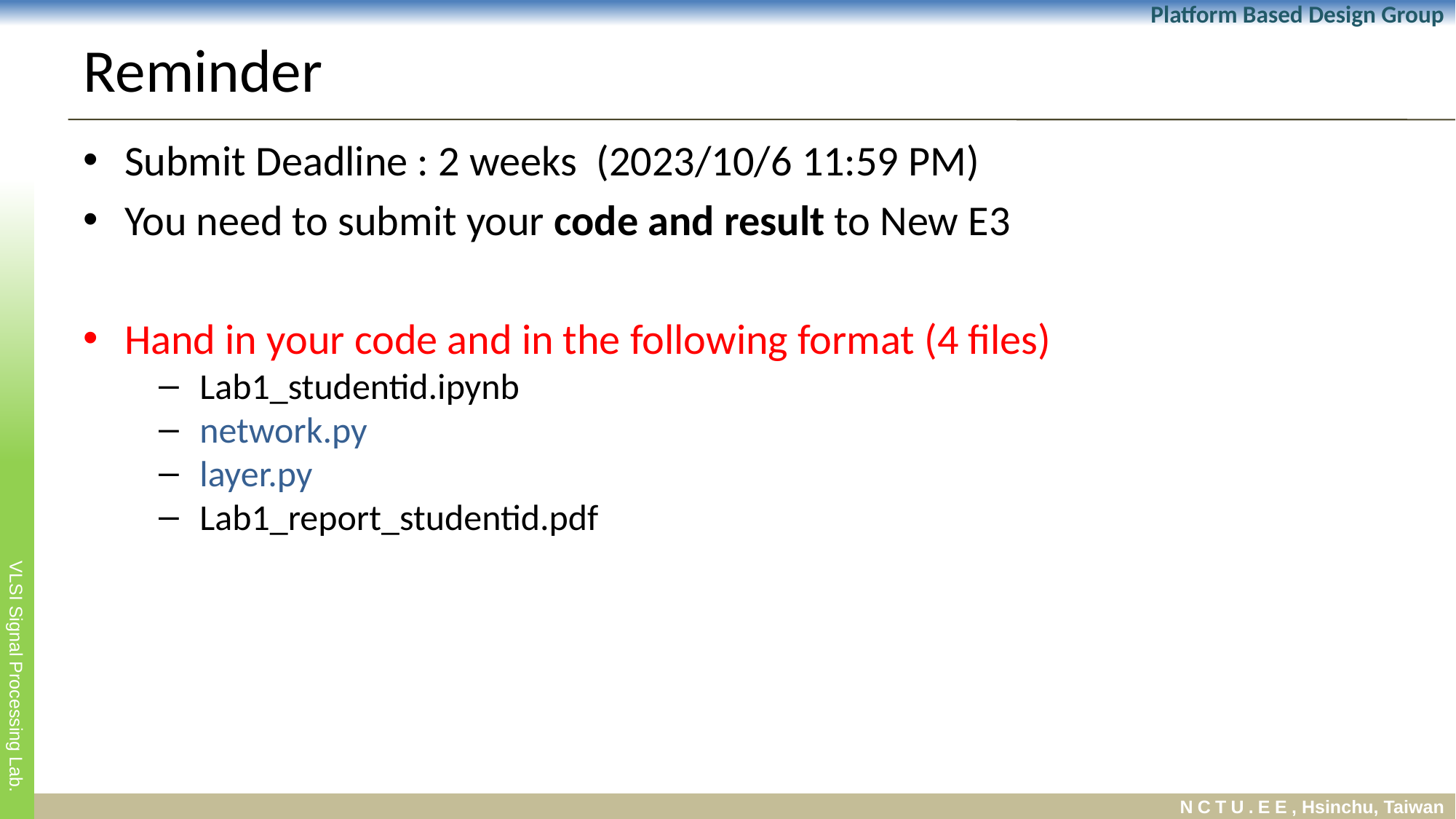

# Reminder
Submit Deadline : 2 weeks  (2023/10/6 11:59 PM)
You need to submit your code and result to New E3

Hand in your code and in the following format (4 files)
Lab1_studentid.ipynb
network.py
layer.py
Lab1_report_studentid.pdf